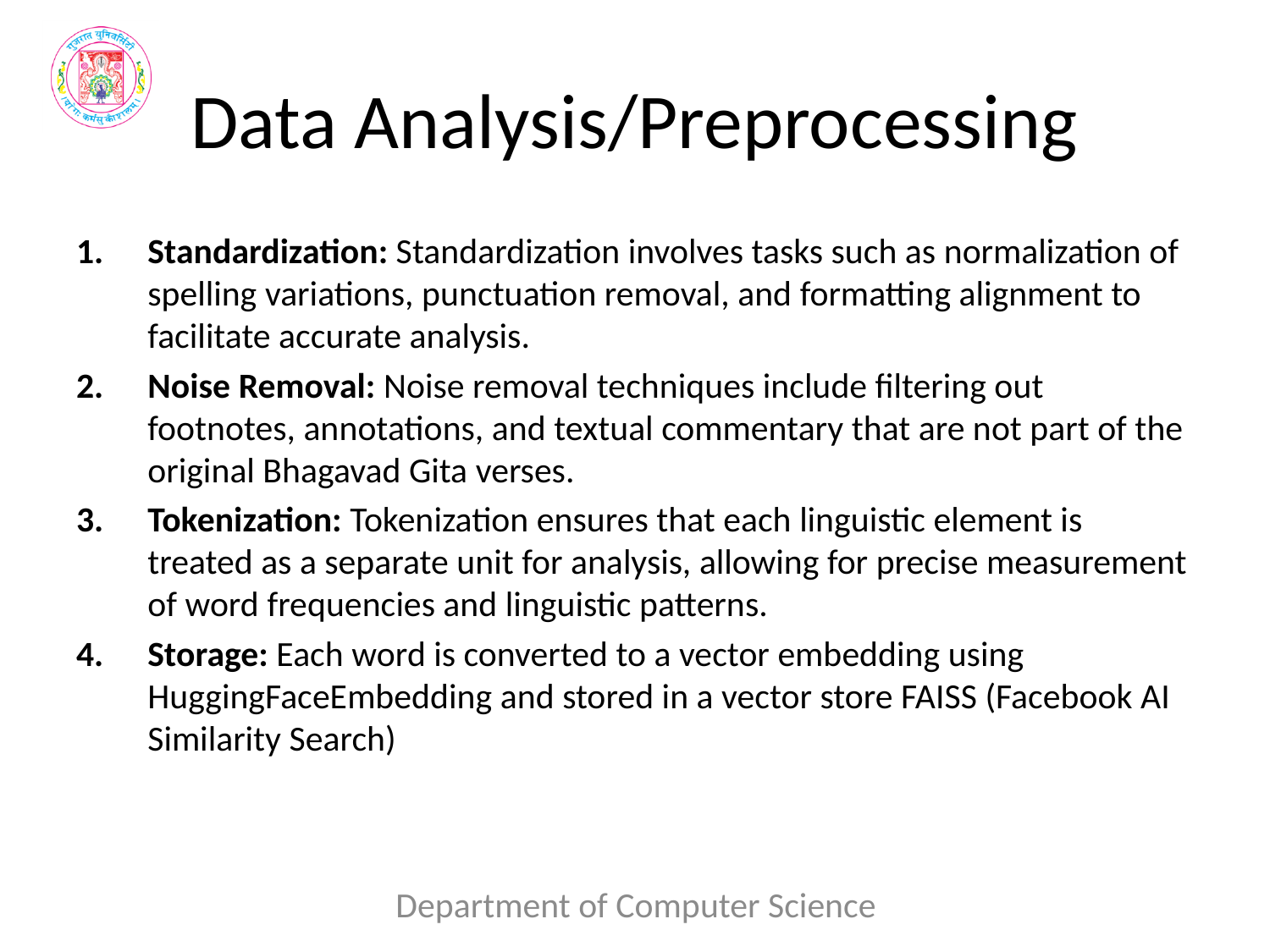

# Data Analysis/Preprocessing
Standardization: Standardization involves tasks such as normalization of spelling variations, punctuation removal, and formatting alignment to facilitate accurate analysis.
Noise Removal: Noise removal techniques include filtering out footnotes, annotations, and textual commentary that are not part of the original Bhagavad Gita verses.
Tokenization: Tokenization ensures that each linguistic element is treated as a separate unit for analysis, allowing for precise measurement of word frequencies and linguistic patterns.
Storage: Each word is converted to a vector embedding using HuggingFaceEmbedding and stored in a vector store FAISS (Facebook AI Similarity Search)

Department of Computer Science
11